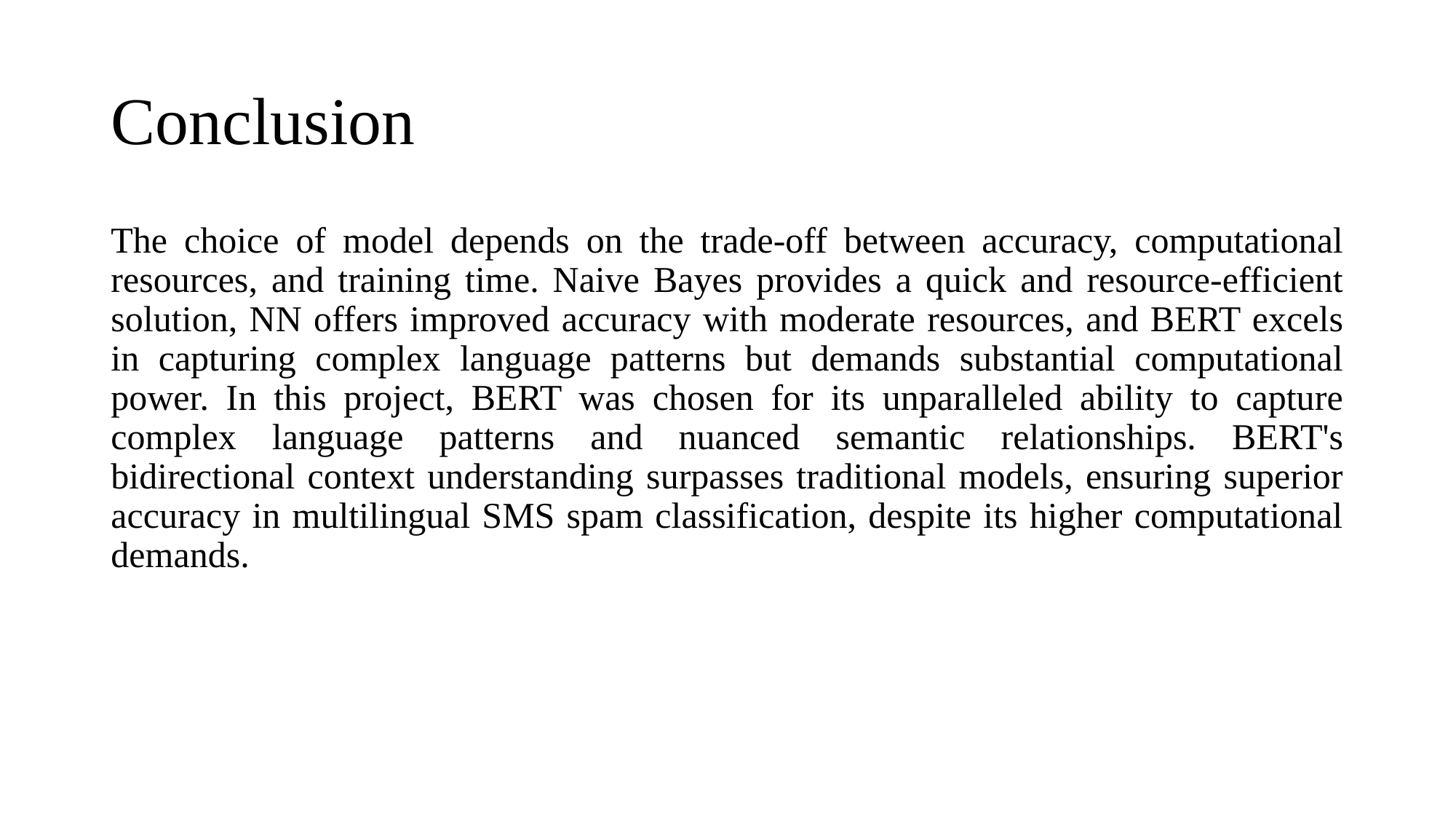

# Conclusion
The choice of model depends on the trade-off between accuracy, computational resources, and training time. Naive Bayes provides a quick and resource-efficient solution, NN offers improved accuracy with moderate resources, and BERT excels in capturing complex language patterns but demands substantial computational power. In this project, BERT was chosen for its unparalleled ability to capture complex language patterns and nuanced semantic relationships. BERT's bidirectional context understanding surpasses traditional models, ensuring superior accuracy in multilingual SMS spam classification, despite its higher computational demands.